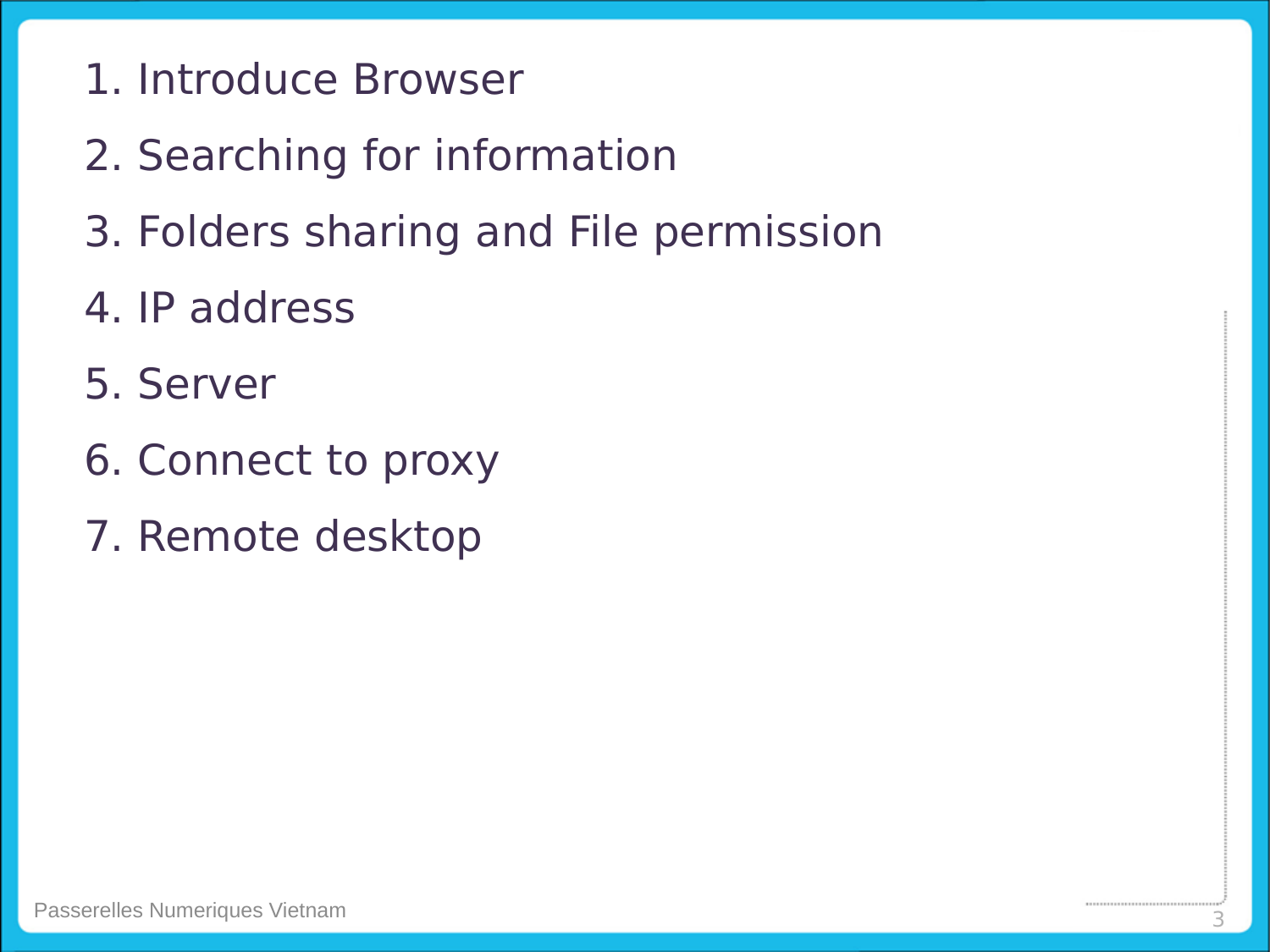

1. Introduce Browser
2. Searching for information
3. Folders sharing and File permission
4. IP address
5. Server
6. Connect to proxy
7. Remote desktop
3